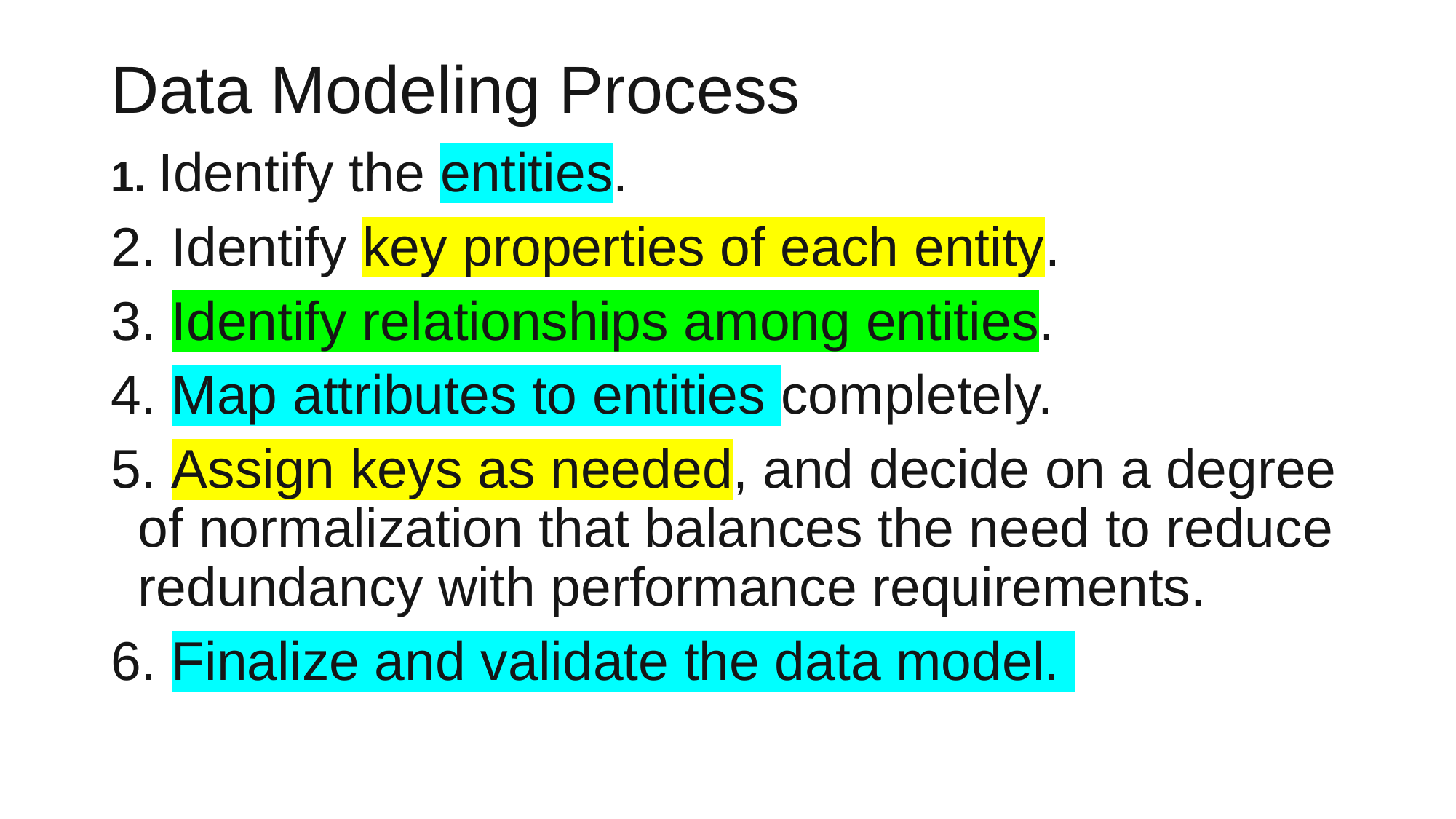

# Data Modeling Process
 Identify the entities.
 Identify key properties of each entity.
 Identify relationships among entities.
 Map attributes to entities completely.
 Assign keys as needed, and decide on a degree of normalization that balances the need to reduce redundancy with performance requirements.
 Finalize and validate the data model.